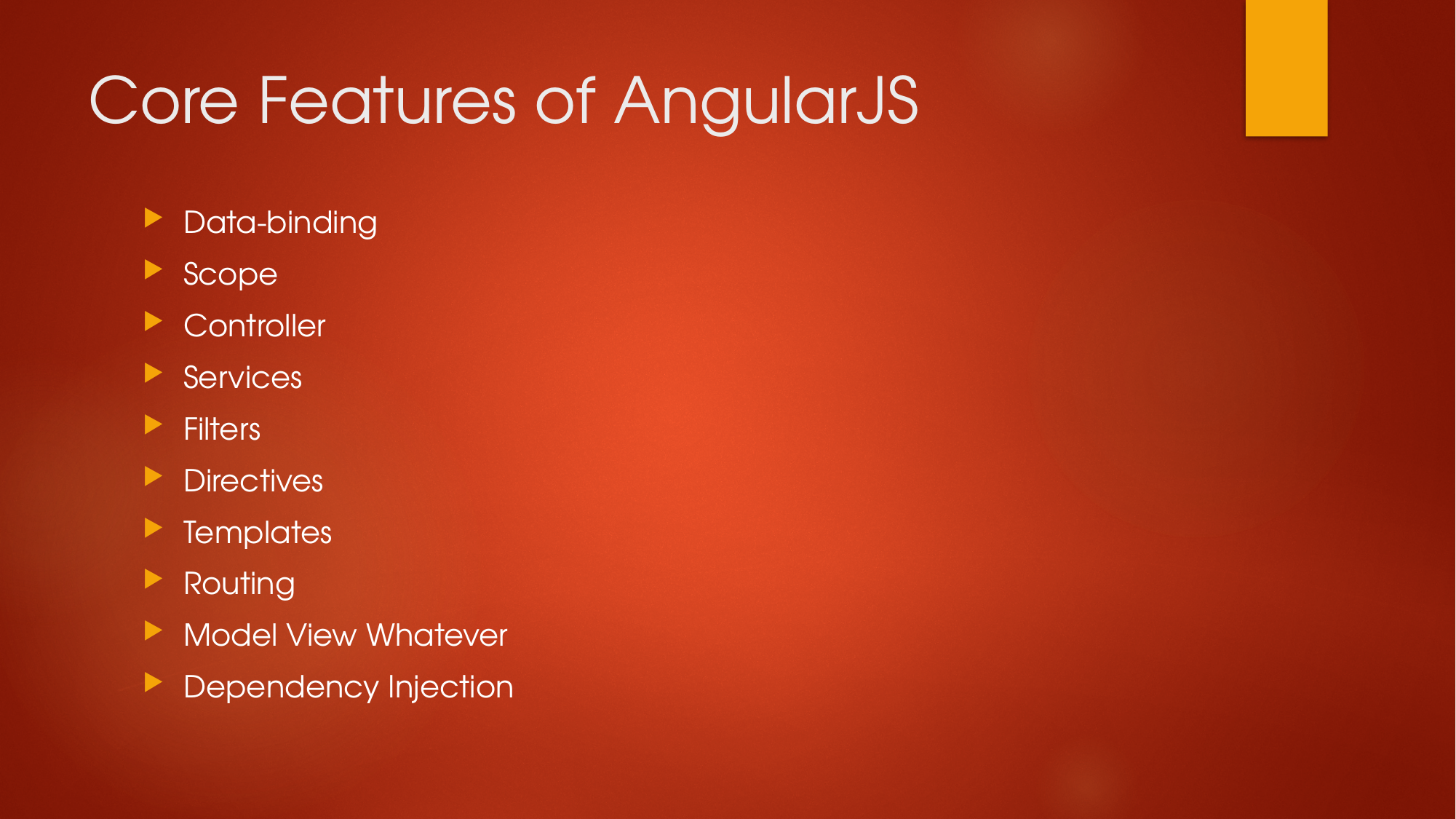

# Core Features of AngularJS
Data-binding
Scope
Controller
Services
Filters
Directives
Templates
Routing
Model View Whatever
Dependency Injection